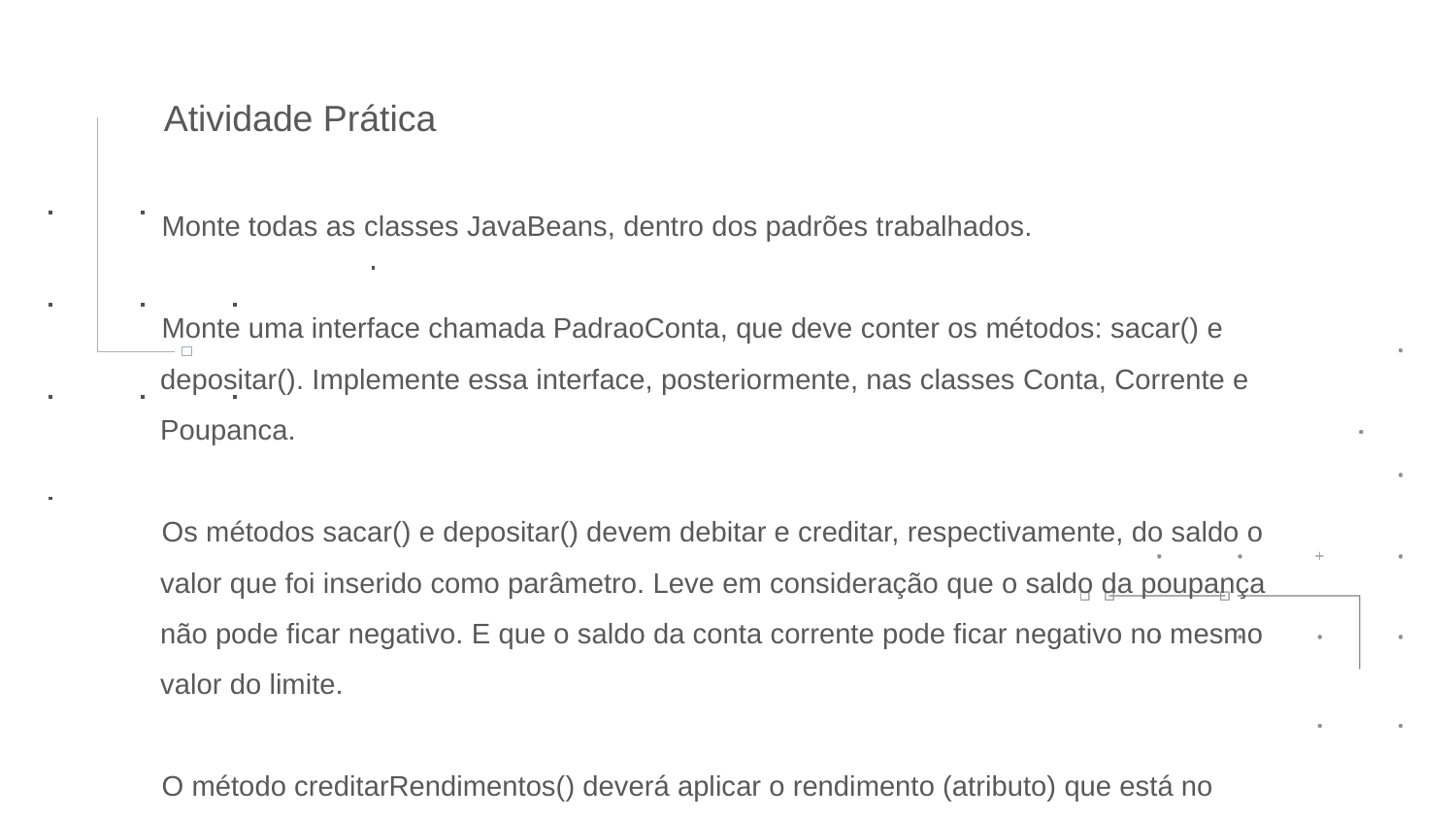

Atividade Prática
Monte todas as classes JavaBeans, dentro dos padrões trabalhados.

Monte uma interface chamada PadraoConta, que deve conter os métodos: sacar() e depositar(). Implemente essa interface, posteriormente, nas classes Conta, Corrente e Poupanca.

Os métodos sacar() e depositar() devem debitar e creditar, respectivamente, do saldo o valor que foi inserido como parâmetro. Leve em consideração que o saldo da poupança não pode ficar negativo. E que o saldo da conta corrente pode ficar negativo no mesmo valor do limite.

O método creditarRendimentos() deverá aplicar o rendimento (atributo) que está no formato de porcentagem sobre o saldo.